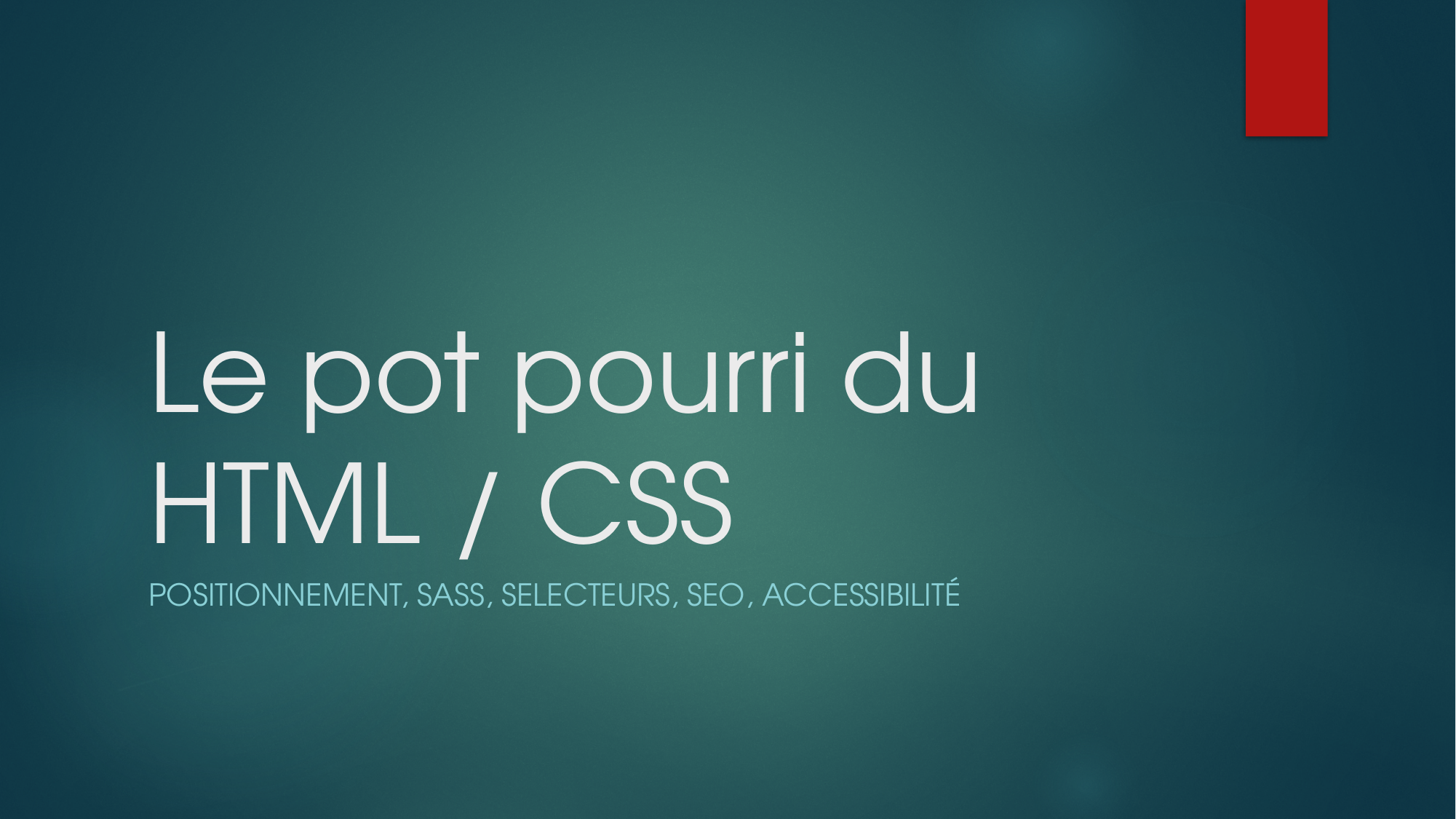

# Le pot pourri du HTML / CSS
Positionnement, sass, selecteurs, seo, accessibilité